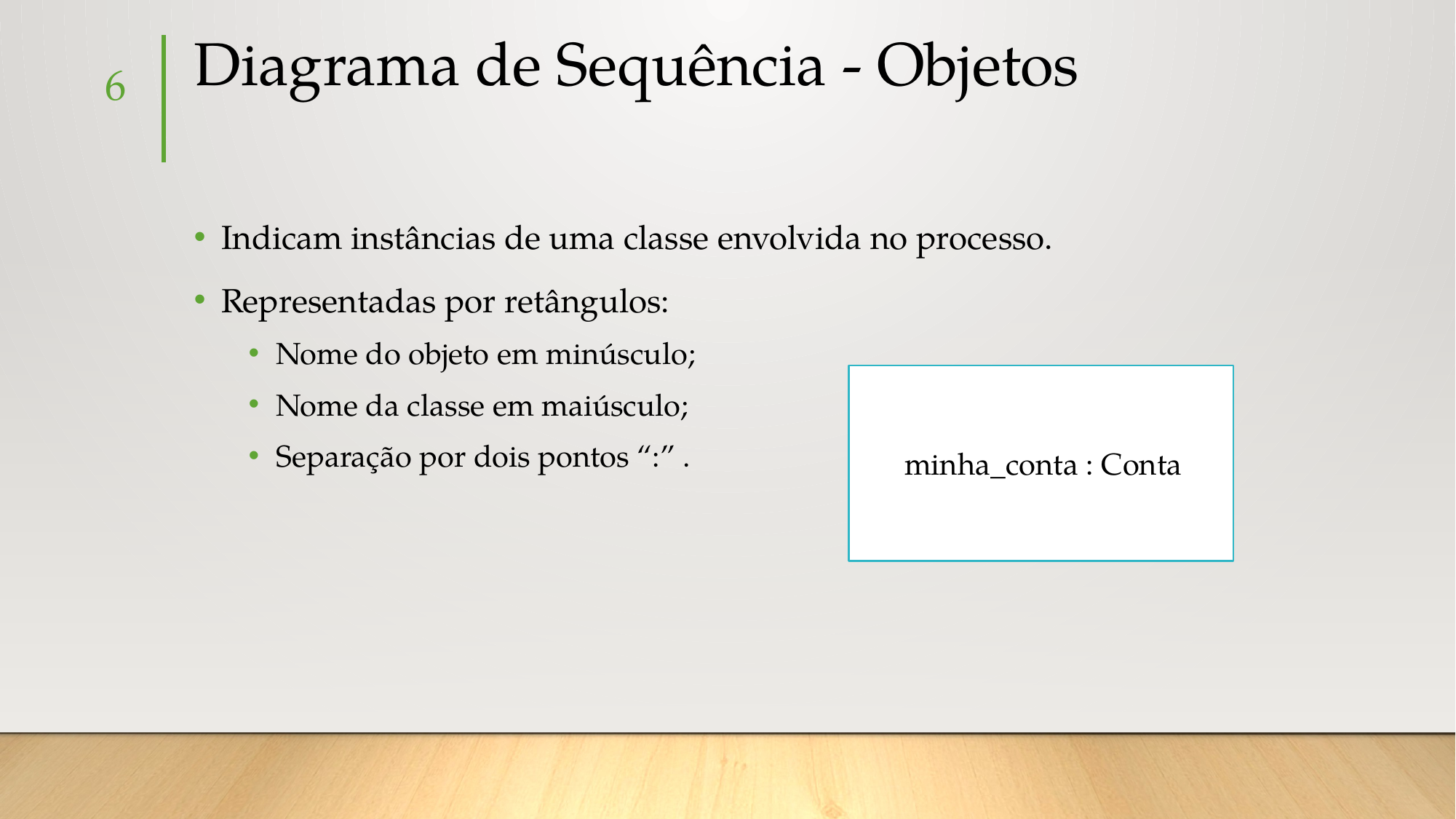

# Diagrama de Sequência - Objetos
6
Indicam instâncias de uma classe envolvida no processo.
Representadas por retângulos:
Nome do objeto em minúsculo;
Nome da classe em maiúsculo;
Separação por dois pontos “:” .

minha_conta : Conta